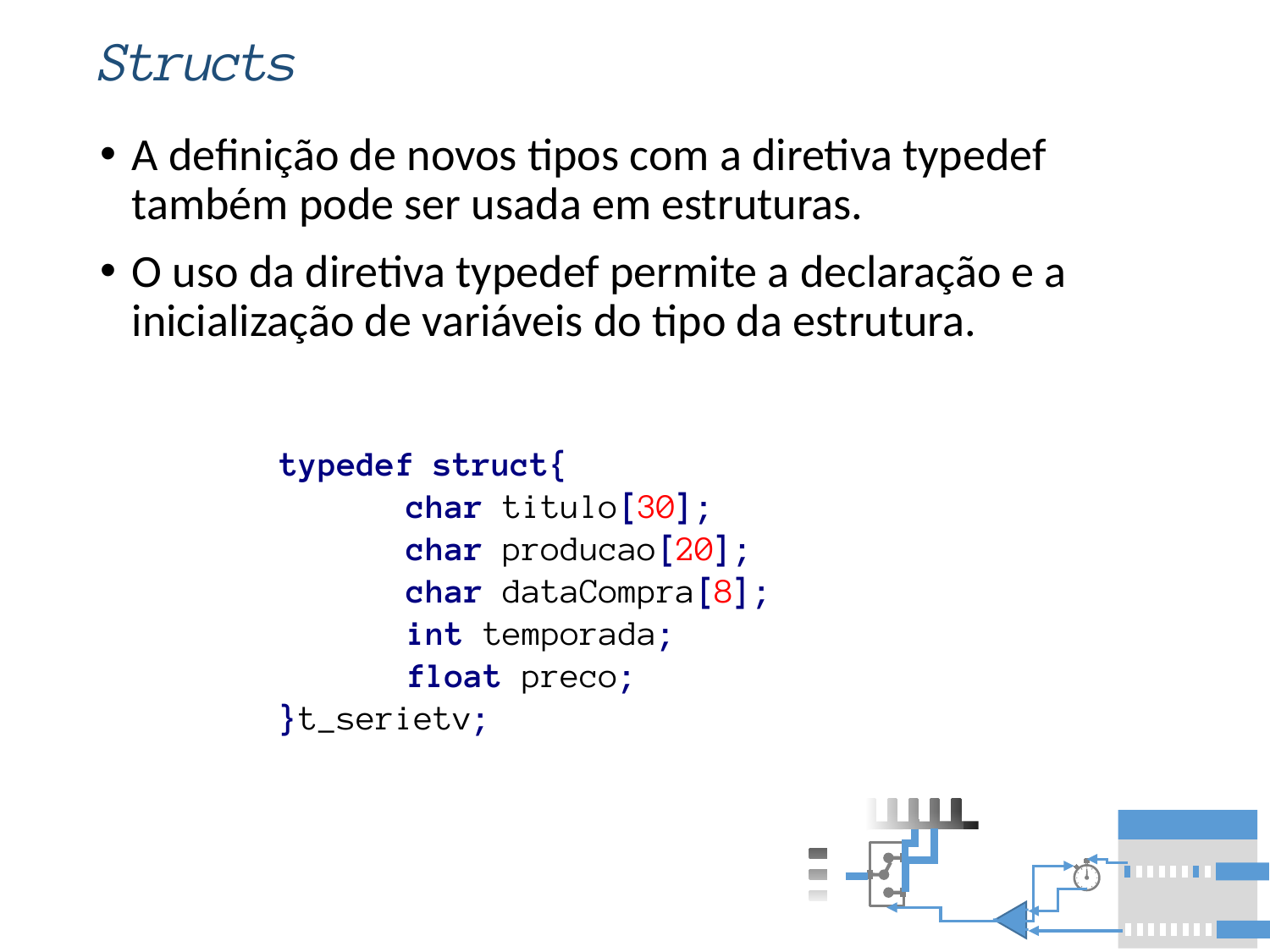

# Structs
A definição de novos tipos com a diretiva typedef também pode ser usada em estruturas.
O uso da diretiva typedef permite a declaração e a inicialização de variáveis do tipo da estrutura.
typedef struct{
	char titulo[30];
	char producao[20];
	char dataCompra[8];
	int temporada;
	float preco;
}t_serietv;